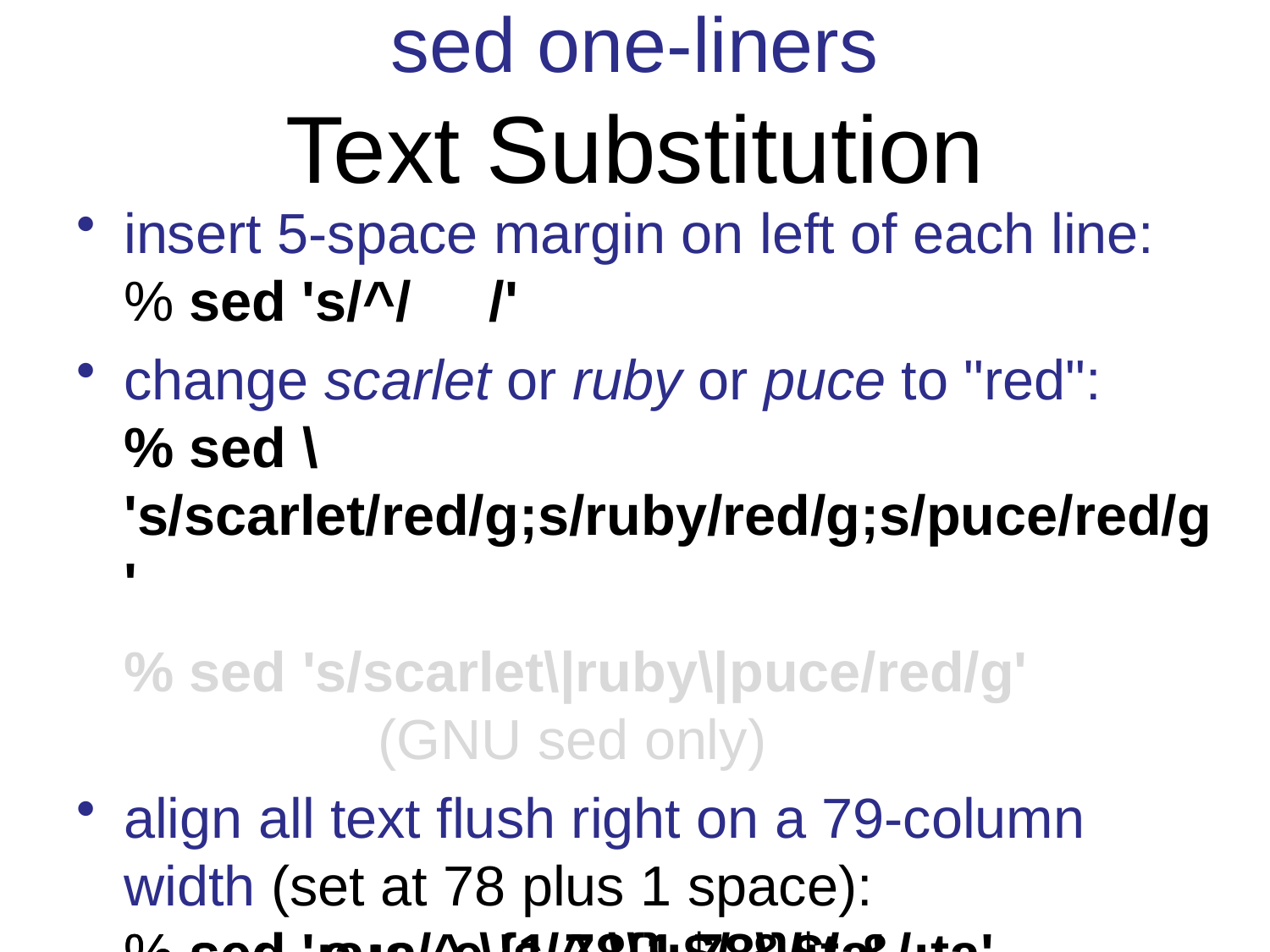

sed one-liners
Text Substitution
insert 5-space margin on left of each line:
	% sed 's/^/     /'
change scarlet or ruby or puce to "red":
	% sed \ 's/scarlet/red/g;s/ruby/red/g;s/puce/red/g'
	% sed 's/scarlet\|ruby\|puce/red/g'
		(GNU sed only)
align all text flush right on a 79-column width (set at 78 plus 1 space):
	% sed -e :a -e 's/^.\{1,78\}$/ &/;ta'
insert 5-space margin on left of each line:
	% sed 's/^/     /'
change scarlet or ruby or puce to "red":
	% sed \ 's/scarlet/red/g;s/ruby/red/g;s/puce/red/g'
	% sed 's/scarlet\|ruby\|puce/red/g'
		(GNU sed only)
align all text flush right on a 79-column width (set at 78 plus 1 space):
	% sed ':a;s/^.\{1,78\};$/ &/;ta'